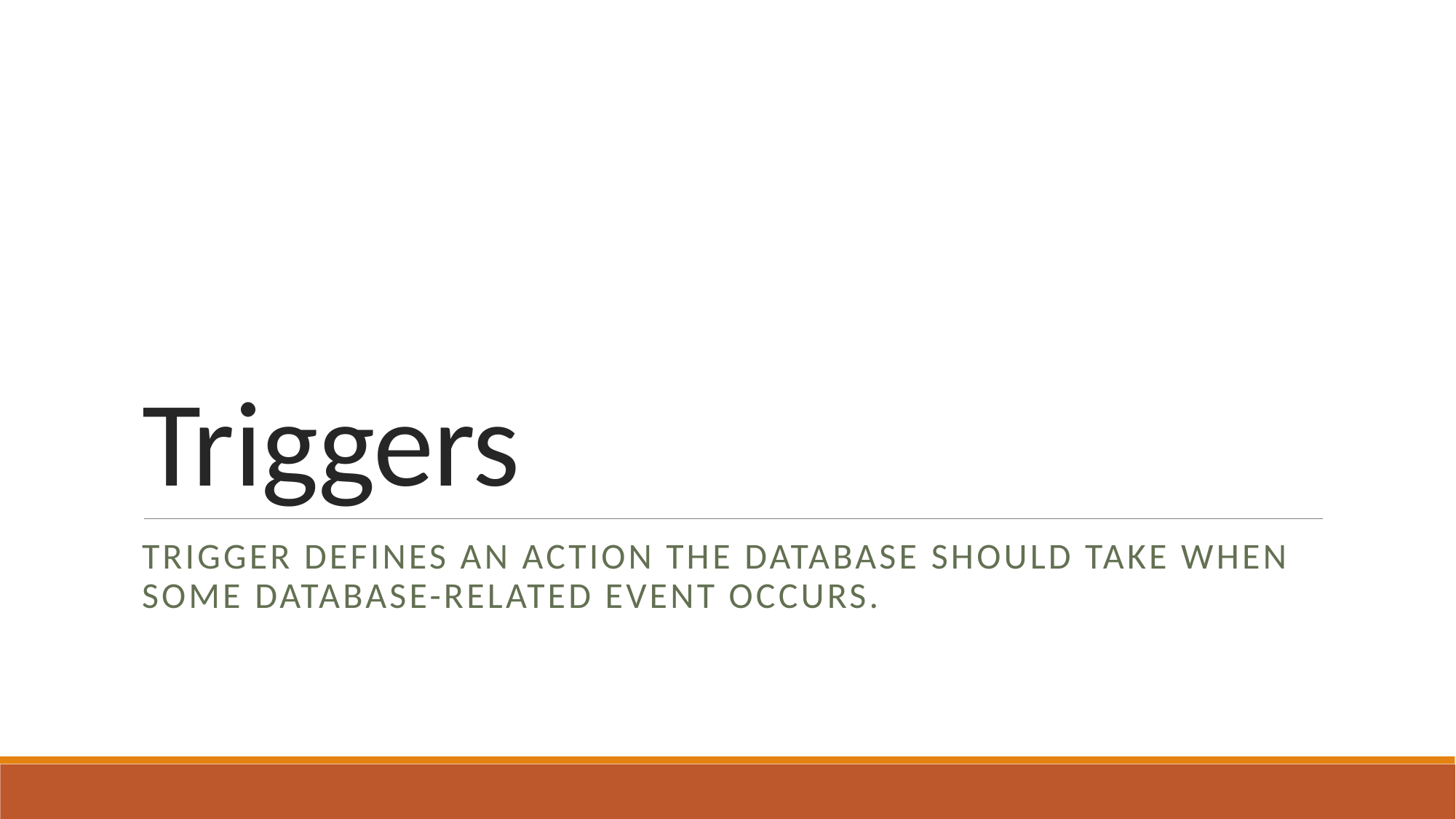

# Triggers
trigger defines an action the database should take when some database-related event occurs.